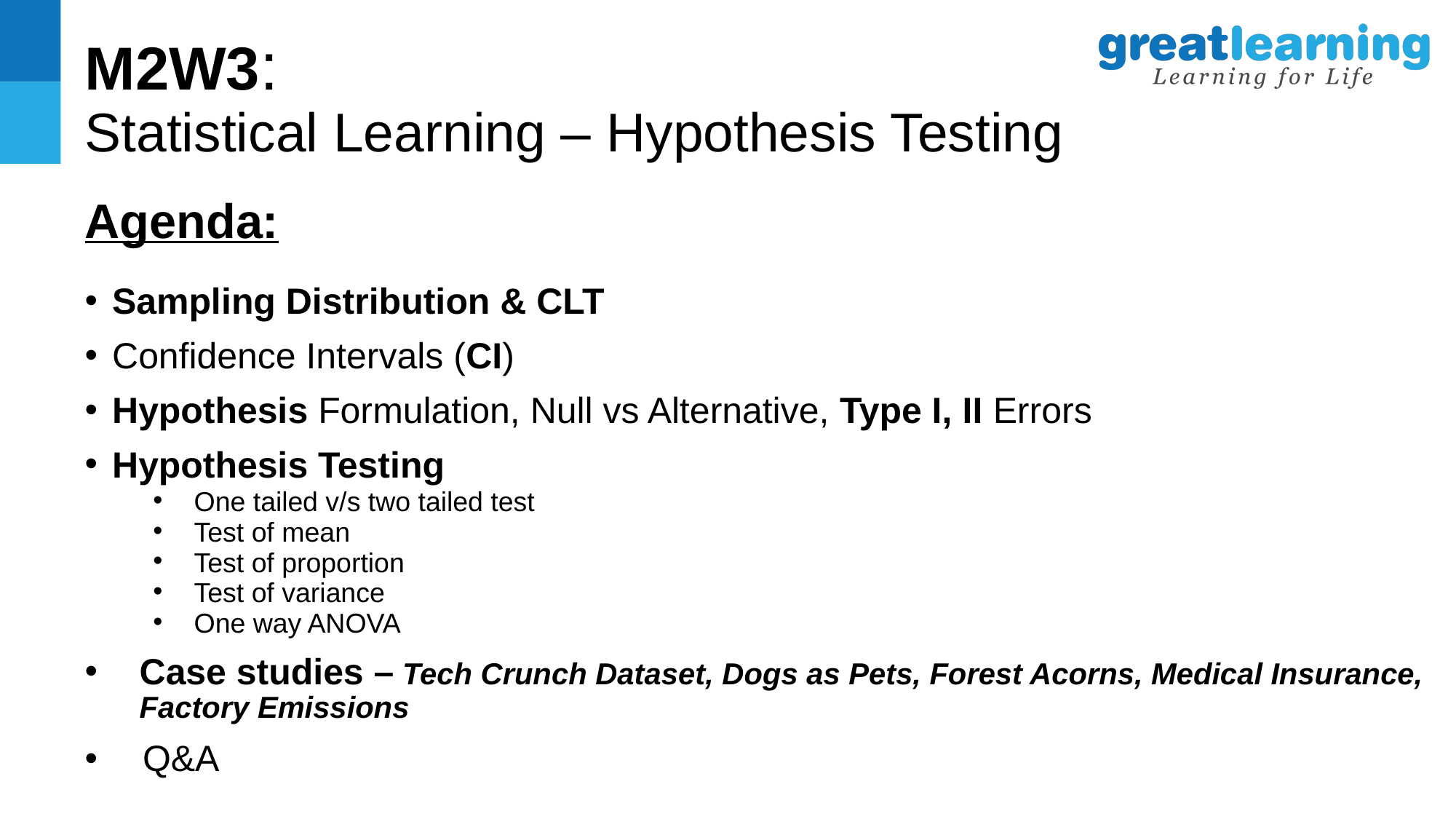

# M2W3: Statistical Learning – Hypothesis Testing

Agenda:

Sampling Distribution & CLT
Confidence Intervals (CI)
Hypothesis Formulation, Null vs Alternative, Type I, II Errors
Hypothesis Testing
One tailed v/s two tailed test
Test of mean
Test of proportion
Test of variance
One way ANOVA
Case studies – Tech Crunch Dataset, Dogs as Pets, Forest Acorns, Medical Insurance, Factory Emissions
   Q&A